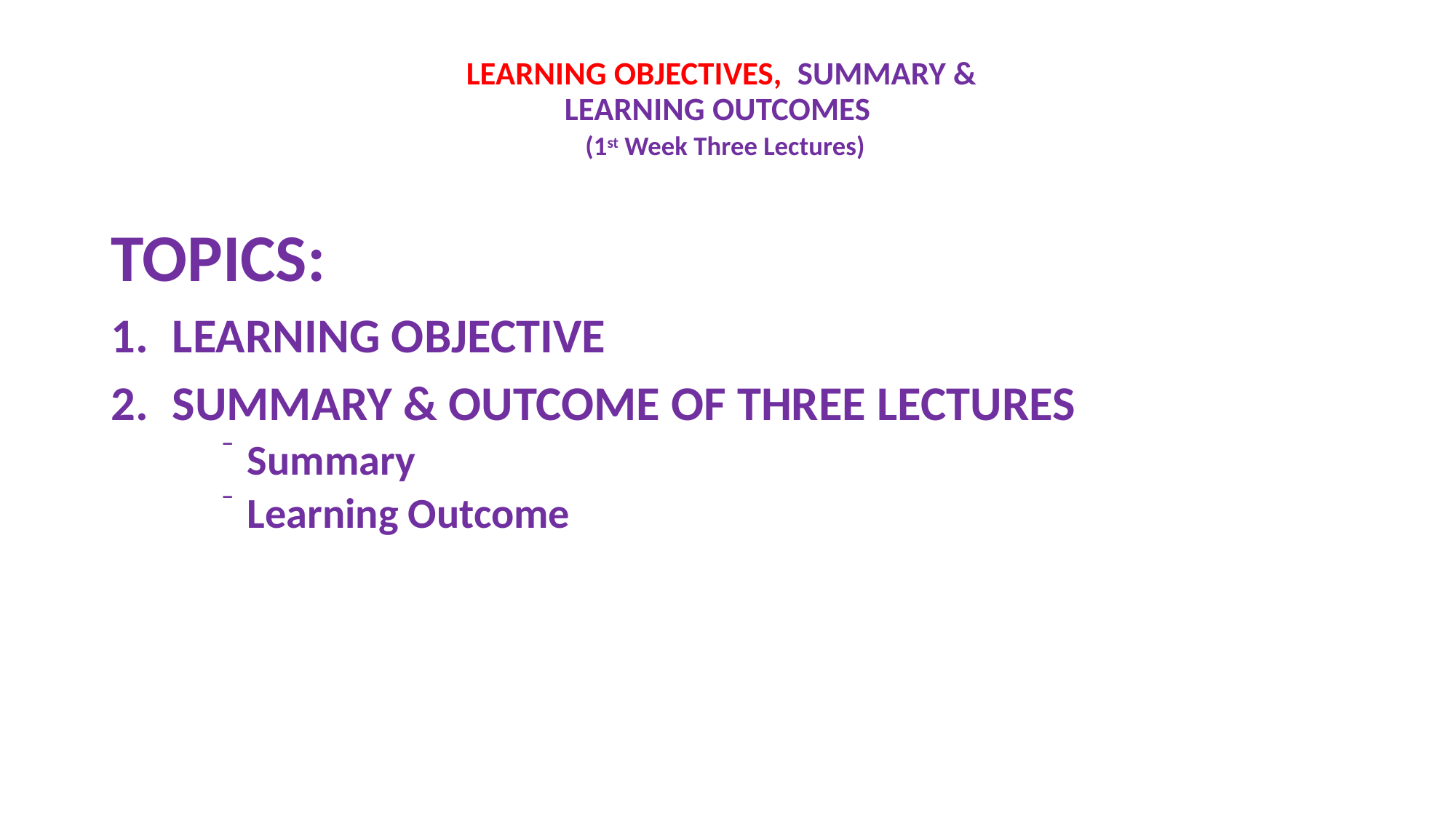

# LEARNING OBJECTIVES,  SUMMARY & LEARNING OUTCOMES (1st Week Three Lectures)
TOPICS:
LEARNING OBJECTIVE
SUMMARY & OUTCOME OF THREE LECTURES
Summary
Learning Outcome